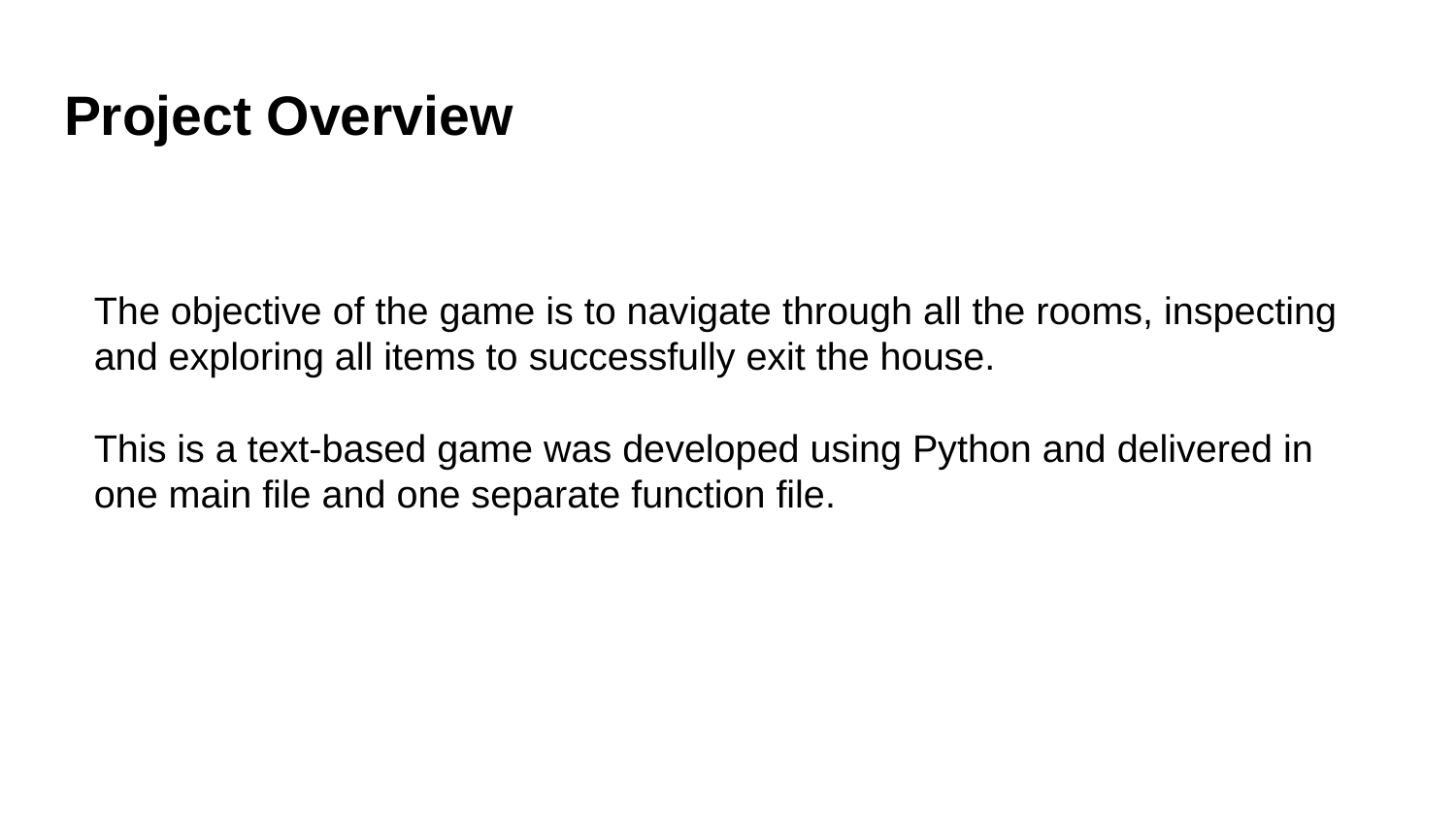

# Project Overview
The objective of the game is to navigate through all the rooms, inspecting and exploring all items to successfully exit the house.

This is a text-based game was developed using Python and delivered in one main file and one separate function file.